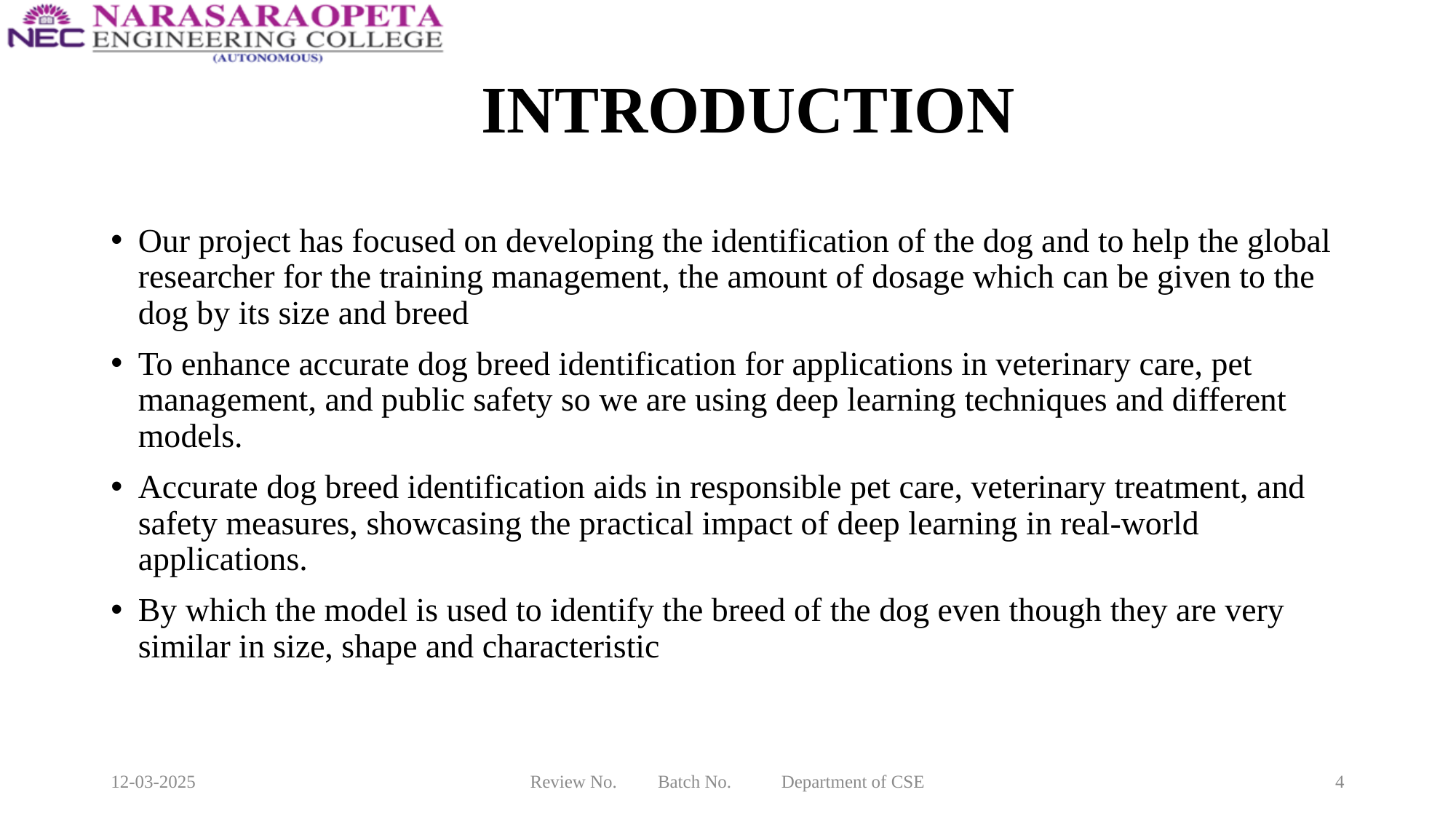

# INTRODUCTION
Our project has focused on developing the identification of the dog and to help the global researcher for the training management, the amount of dosage which can be given to the  dog by its size and breed
To enhance accurate dog breed identification for applications in veterinary care, pet management, and public safety so we are using deep learning techniques and different models.
Accurate dog breed identification aids in responsible pet care, veterinary treatment, and safety measures, showcasing the practical impact of deep learning in real-world applications.
By which the model is used to identify the breed of the dog even though they are very similar in size, shape and characteristic
12-03-2025
Review No.         Batch No.           Department of CSE
4